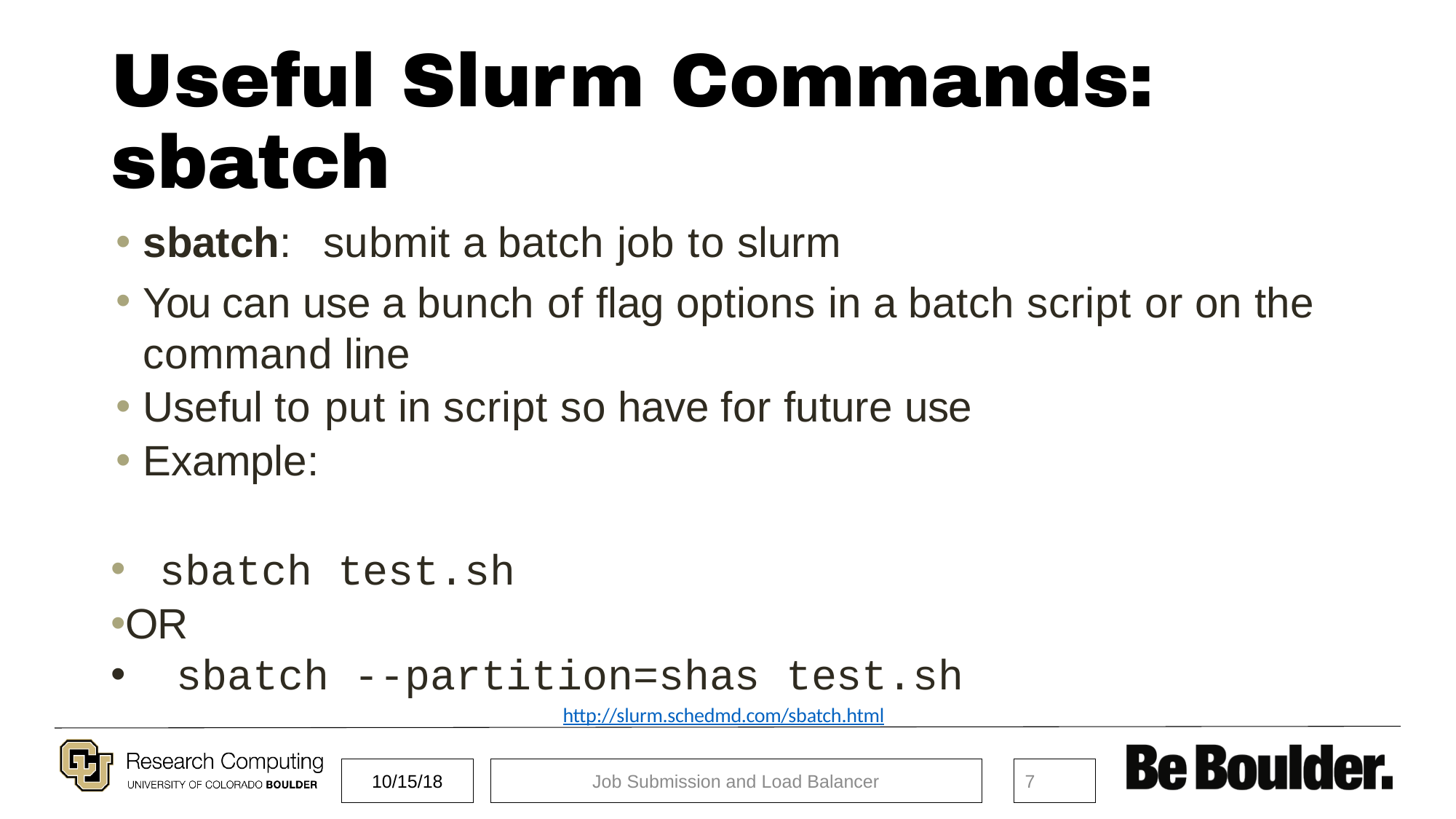

# Useful Slurm Commands: sbatch
sbatch:	submit a batch job to slurm
You can use a bunch of flag options in a batch script or on the command line
Useful to put in script so have for future use
Example:

	 sbatch test.sh
OR
  sbatch --partition=shas test.sh

http://slurm.schedmd.com/sbatch.html
10/15/18
Job Submission and Load Balancer
7